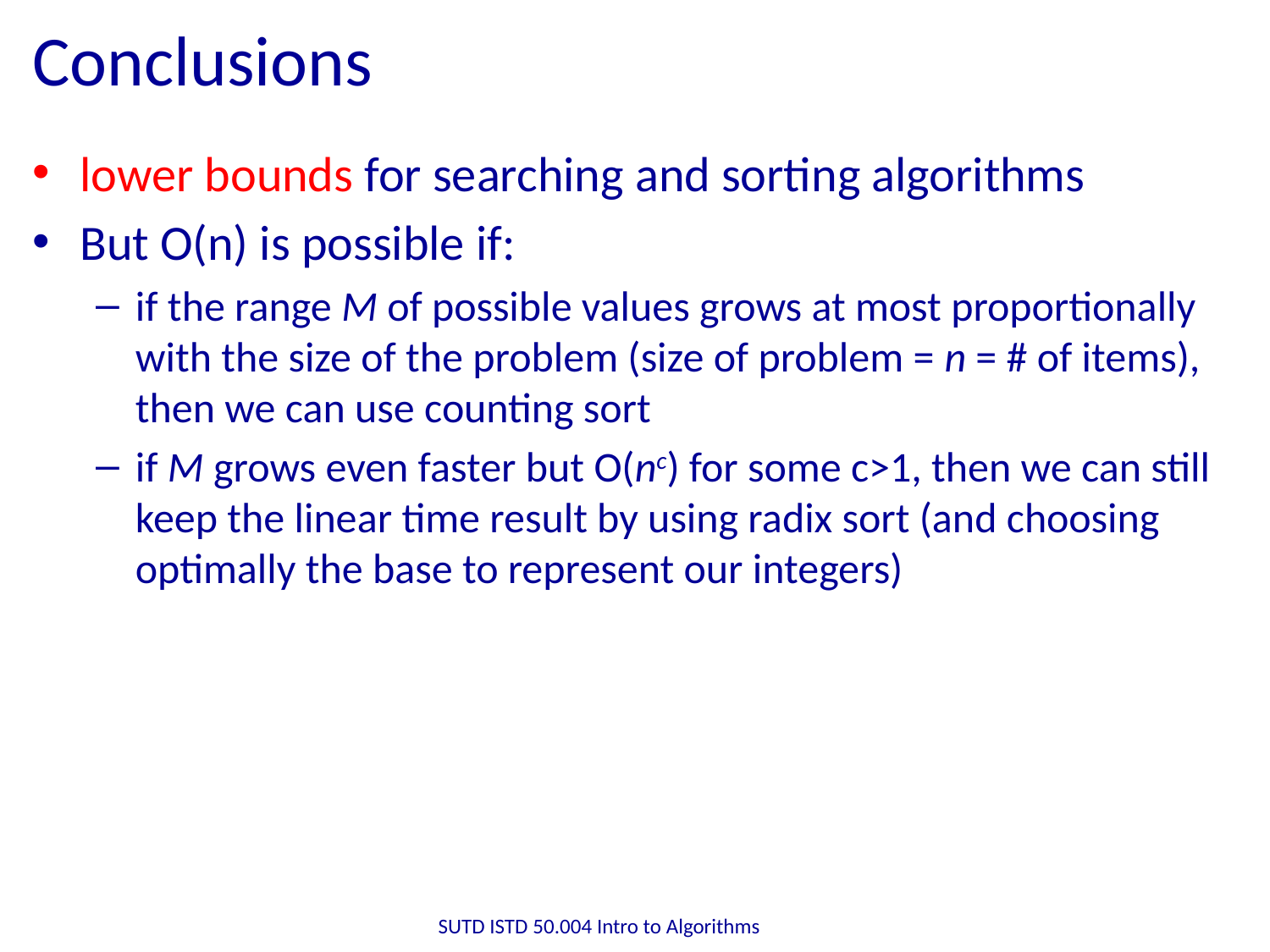

# Conclusions
lower bounds for searching and sorting algorithms
But O(n) is possible if:
if the range M of possible values grows at most proportionally with the size of the problem (size of problem = n = # of items), then we can use counting sort
if M grows even faster but O(nc) for some c>1, then we can still keep the linear time result by using radix sort (and choosing optimally the base to represent our integers)

SUTD ISTD 50.004 Intro to Algorithms